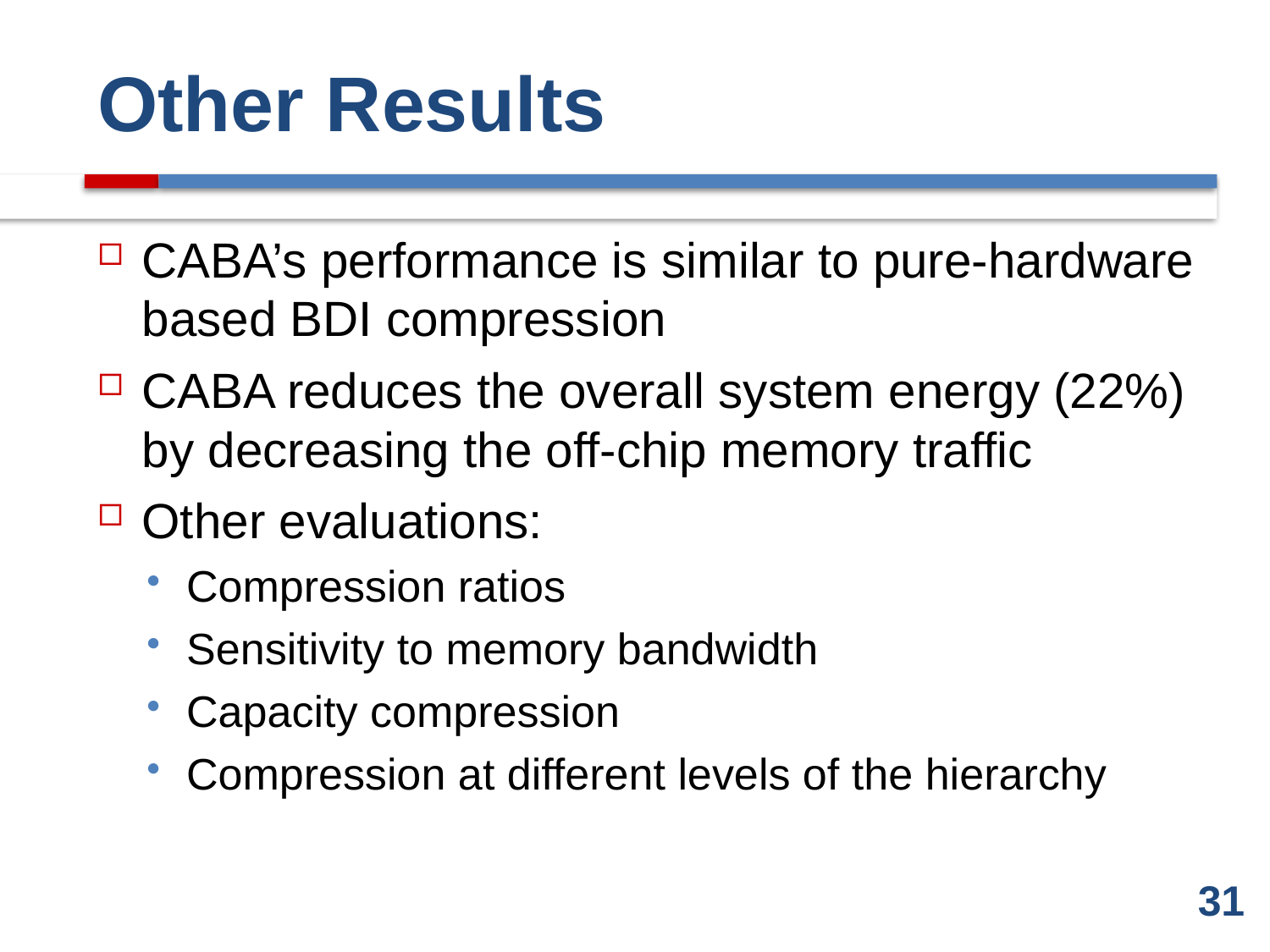

# Other Results
CABA’s performance is similar to pure-hardware based BDI compression
CABA reduces the overall system energy (22%)  by decreasing the off-chip memory traffic
Other evaluations:
Compression ratios
Sensitivity to memory bandwidth
Capacity compression
Compression at different levels of the hierarchy

31